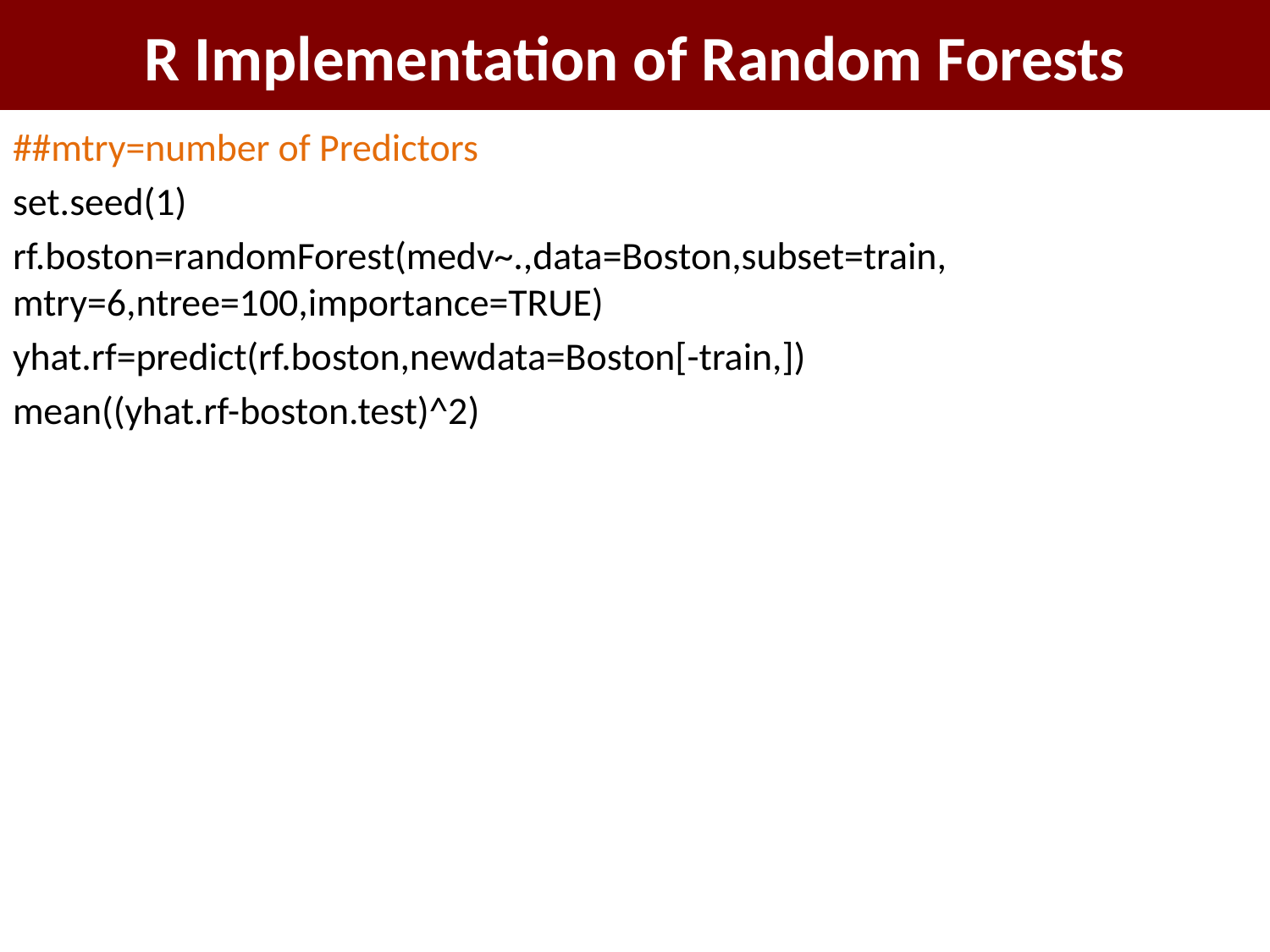

# R Implementation of Random Forests
##mtry=number of Predictors
set.seed(1)
rf.boston=randomForest(medv~.,data=Boston,subset=train, mtry=6,ntree=100,importance=TRUE)
yhat.rf=predict(rf.boston,newdata=Boston[-train,])
mean((yhat.rf-boston.test)^2)